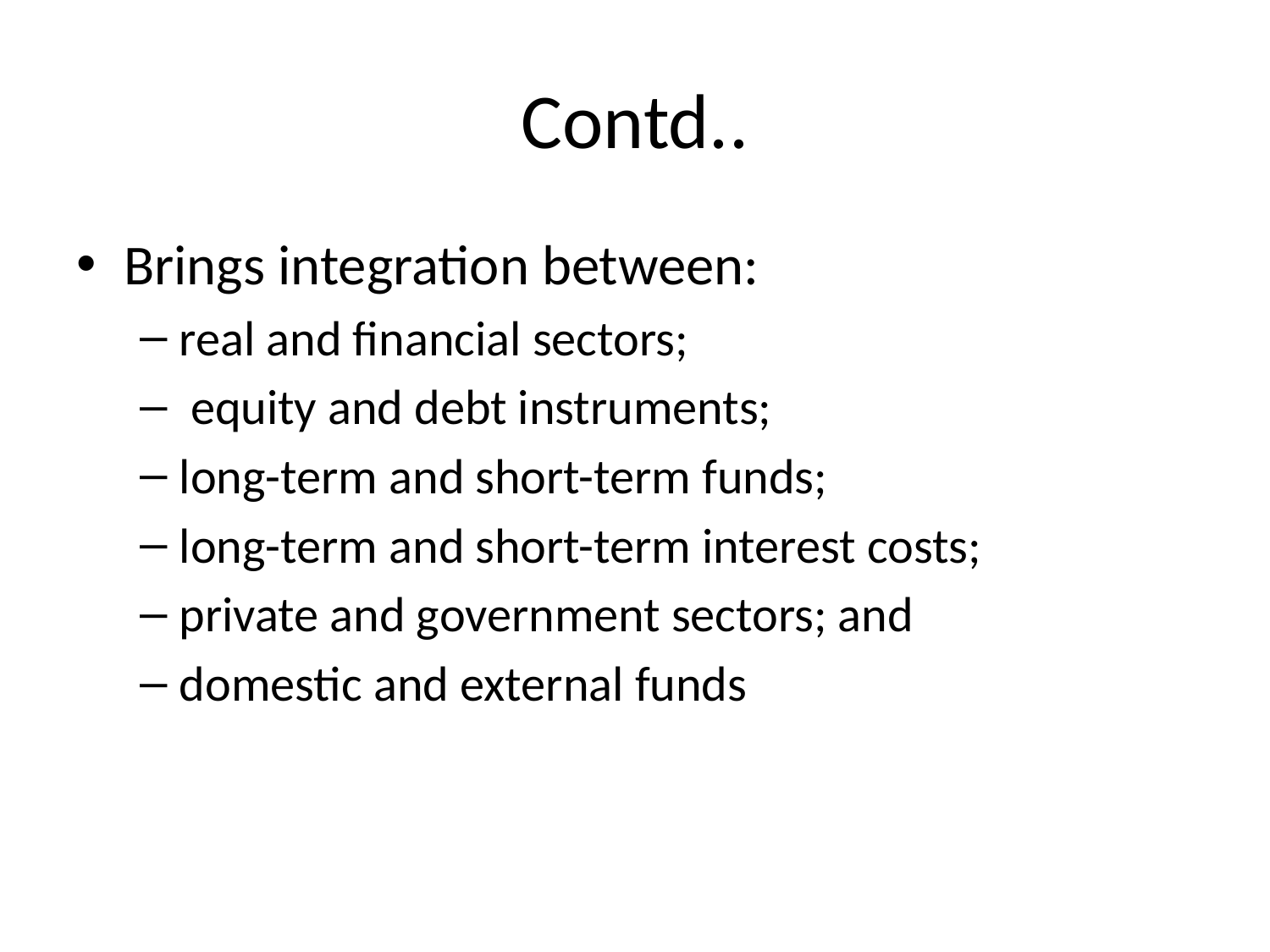

# Contd..
Brings integration between:
real and financial sectors;
 equity and debt instruments;
long-term and short-term funds;
long-term and short-term interest costs;
private and government sectors; and
domestic and external funds